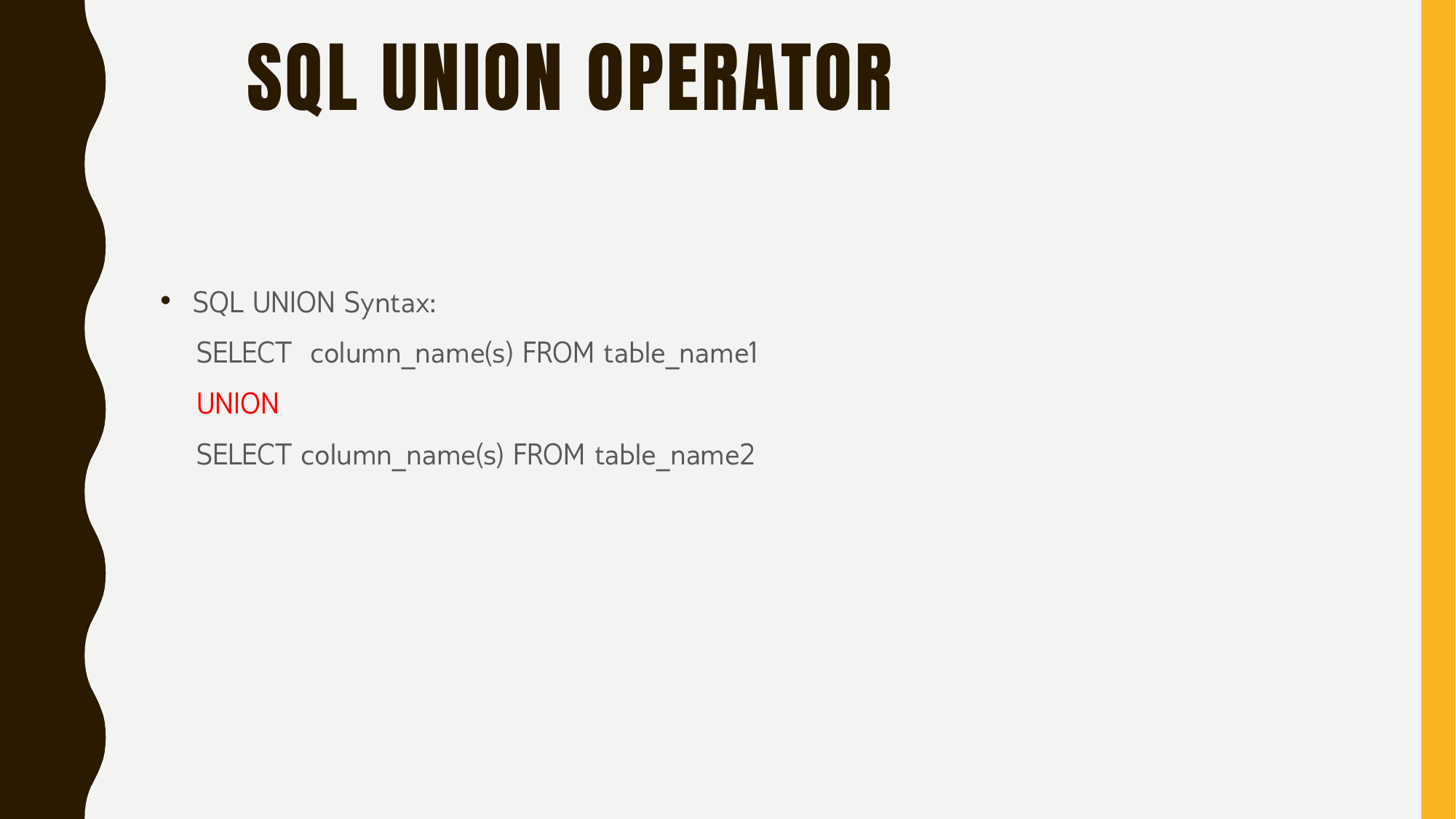

# SQL UNION OPERATOR
SQL UNION Syntax:
    SELECT  column_name(s) FROM table_name1
    UNION
    SELECT column_name(s) FROM table_name2